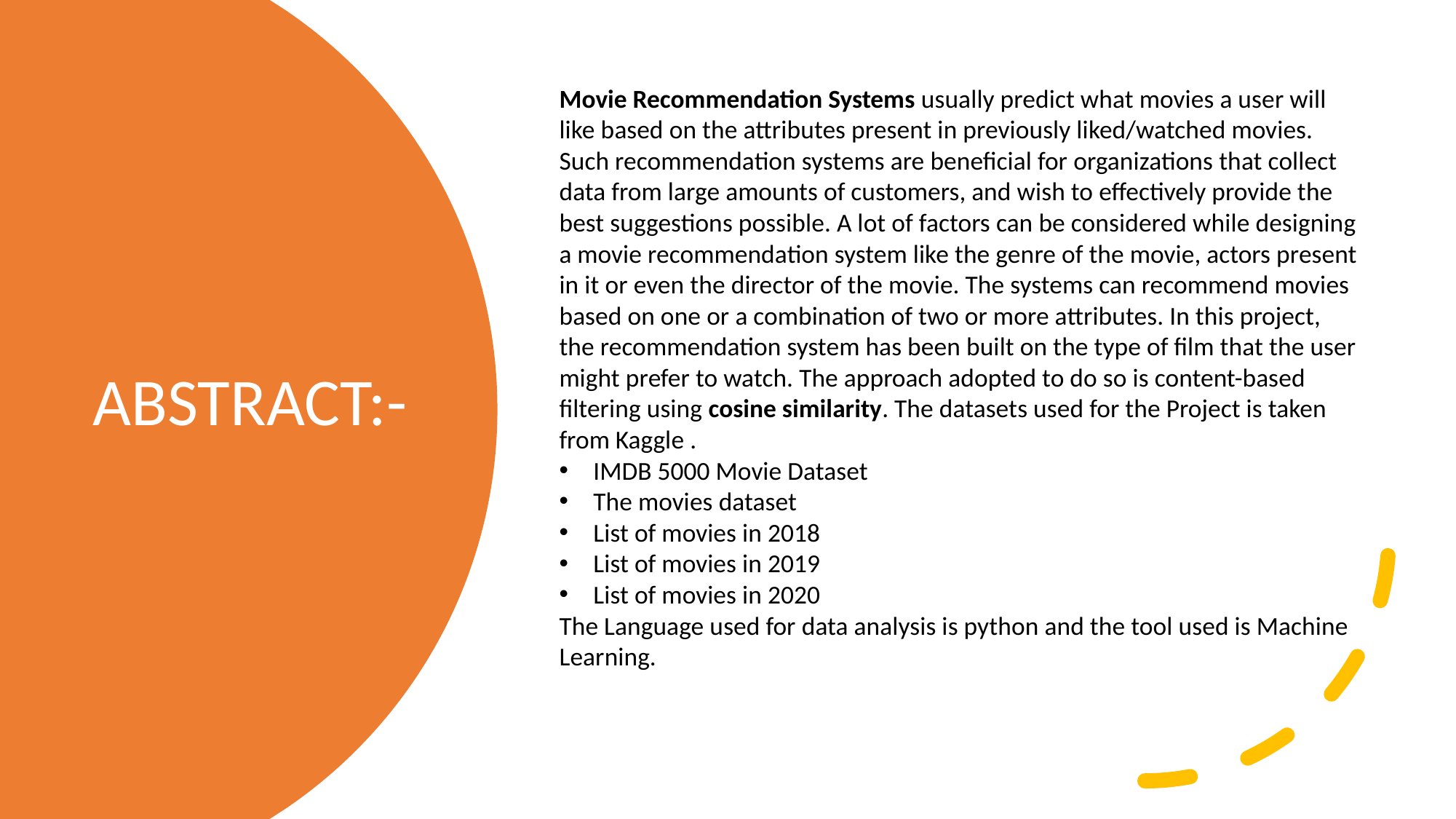

Movie Recommendation Systems usually predict what movies a user will like based on the attributes present in previously liked/watched movies. Such recommendation systems are beneficial for organizations that collect data from large amounts of customers, and wish to effectively provide the best suggestions possible. A lot of factors can be considered while designing a movie recommendation system like the genre of the movie, actors present in it or even the director of the movie. The systems can recommend movies based on one or a combination of two or more attributes. In this project, the recommendation system has been built on the type of film that the user might prefer to watch. The approach adopted to do so is content-based filtering using cosine similarity. The datasets used for the Project is taken from Kaggle .
IMDB 5000 Movie Dataset
The movies dataset
List of movies in 2018
List of movies in 2019
List of movies in 2020
The Language used for data analysis is python and the tool used is Machine Learning.

ABSTRACT:-